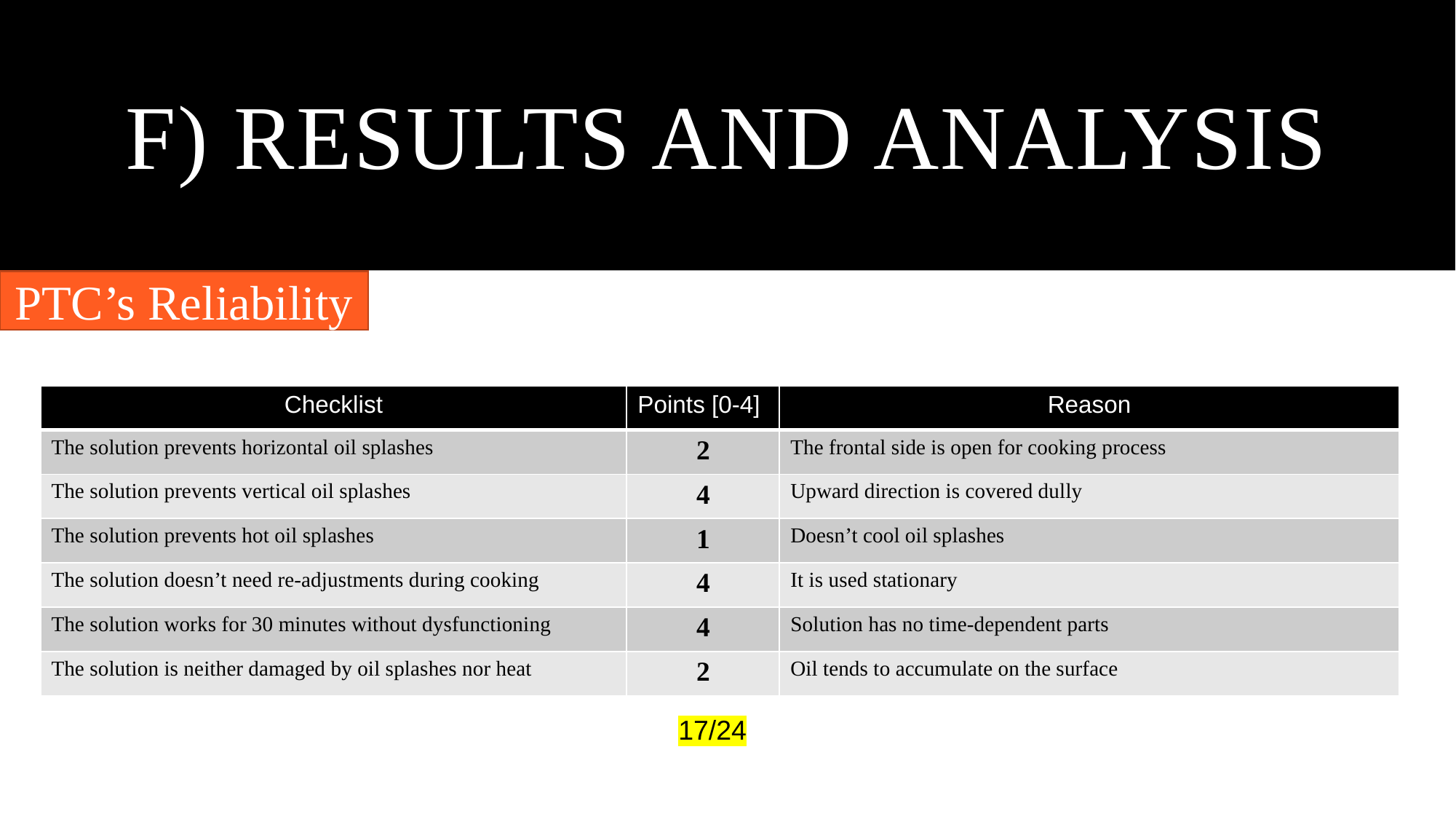

# f) Results and analysis
PTC’s Reliability
| Checklist | Points [0-4] | Reason |
| --- | --- | --- |
| The solution prevents horizontal oil splashes | 2 | The frontal side is open for cooking process |
| The solution prevents vertical oil splashes | 4 | Upward direction is covered dully |
| The solution prevents hot oil splashes | 1 | Doesn’t cool oil splashes |
| The solution doesn’t need re-adjustments during cooking | 4 | It is used stationary |
| The solution works for 30 minutes without dysfunctioning | 4 | Solution has no time-dependent parts |
| The solution is neither damaged by oil splashes nor heat | 2 | Oil tends to accumulate on the surface |
17/24